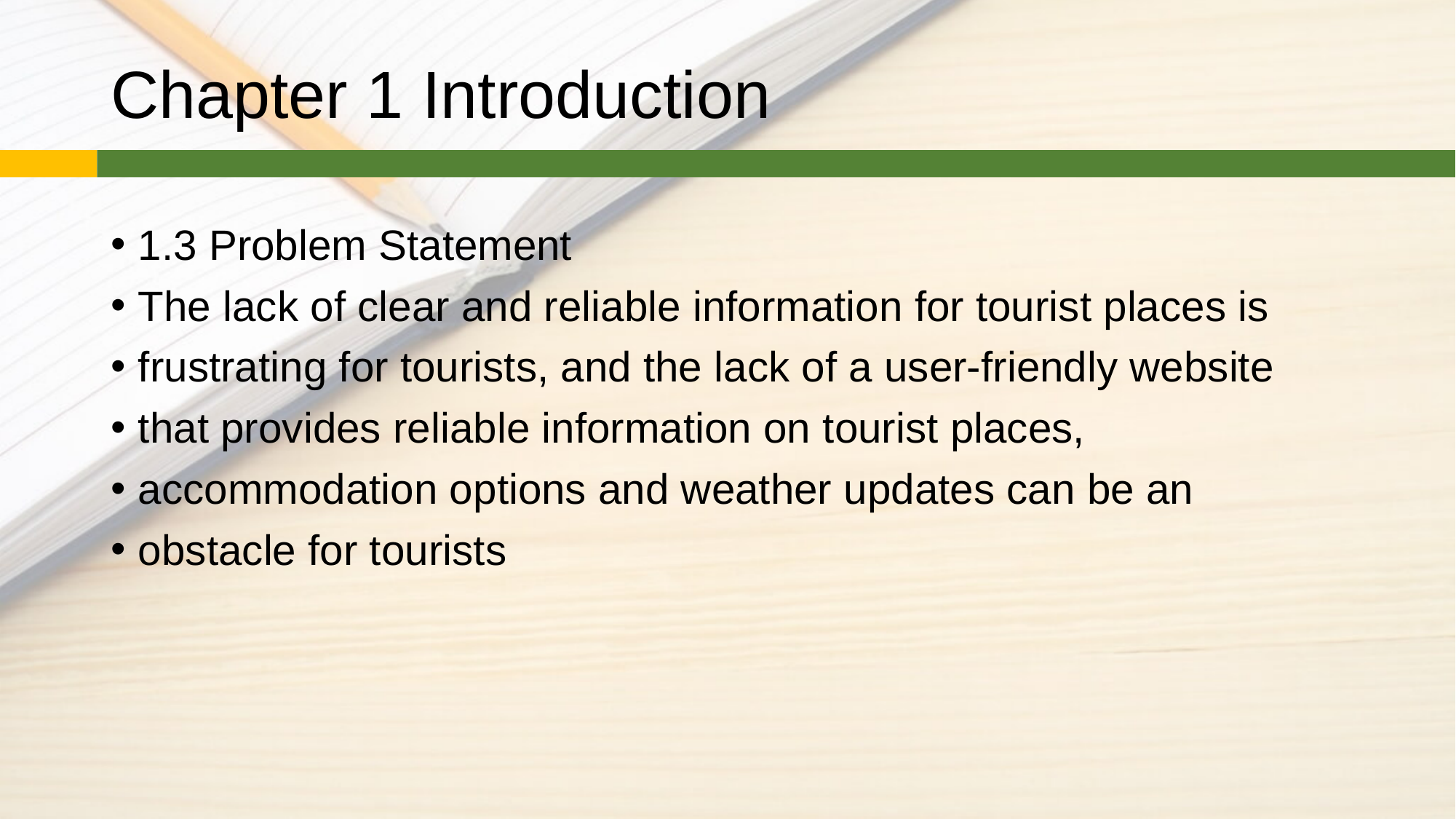

# Chapter 1 Introduction
1.3 Problem Statement
The lack of clear and reliable information for tourist places is
frustrating for tourists, and the lack of a user-friendly website
that provides reliable information on tourist places,
accommodation options and weather updates can be an
obstacle for tourists